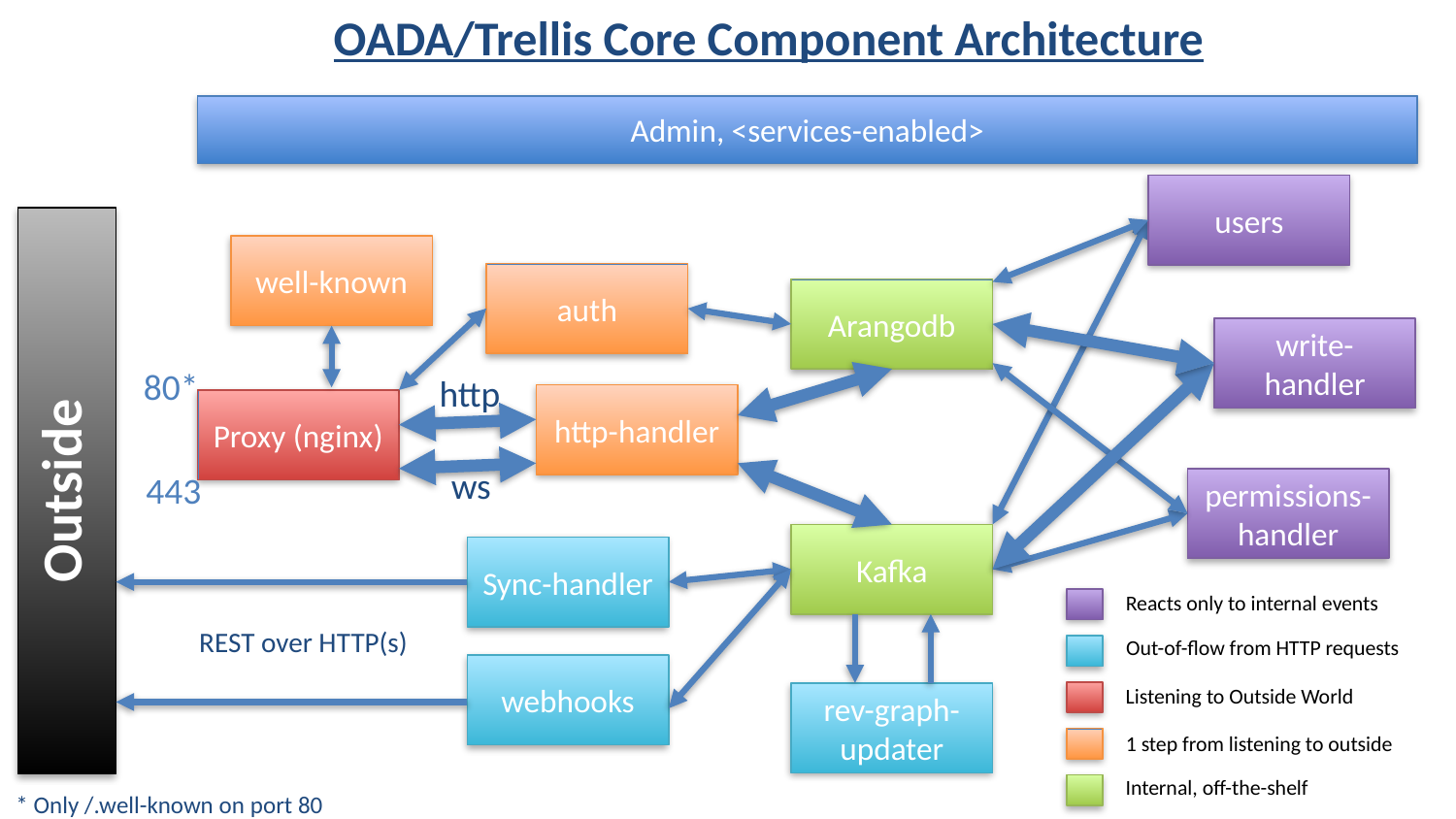

OADA/Trellis Core Component Architecture
Admin, <services-enabled>
users
Outside
well-known
auth
Arangodb
write-handler
80*
http
http-handler
Proxy (nginx)
ws
443
permissions-handler
Kafka
Sync-handler
Reacts only to internal events

REST over HTTP(s)
Out-of-flow from HTTP requests

webhooks
Listening to Outside World

rev-graph-updater
1 step from listening to outside

Internal, off-the-shelf

* Only /.well-known on port 80